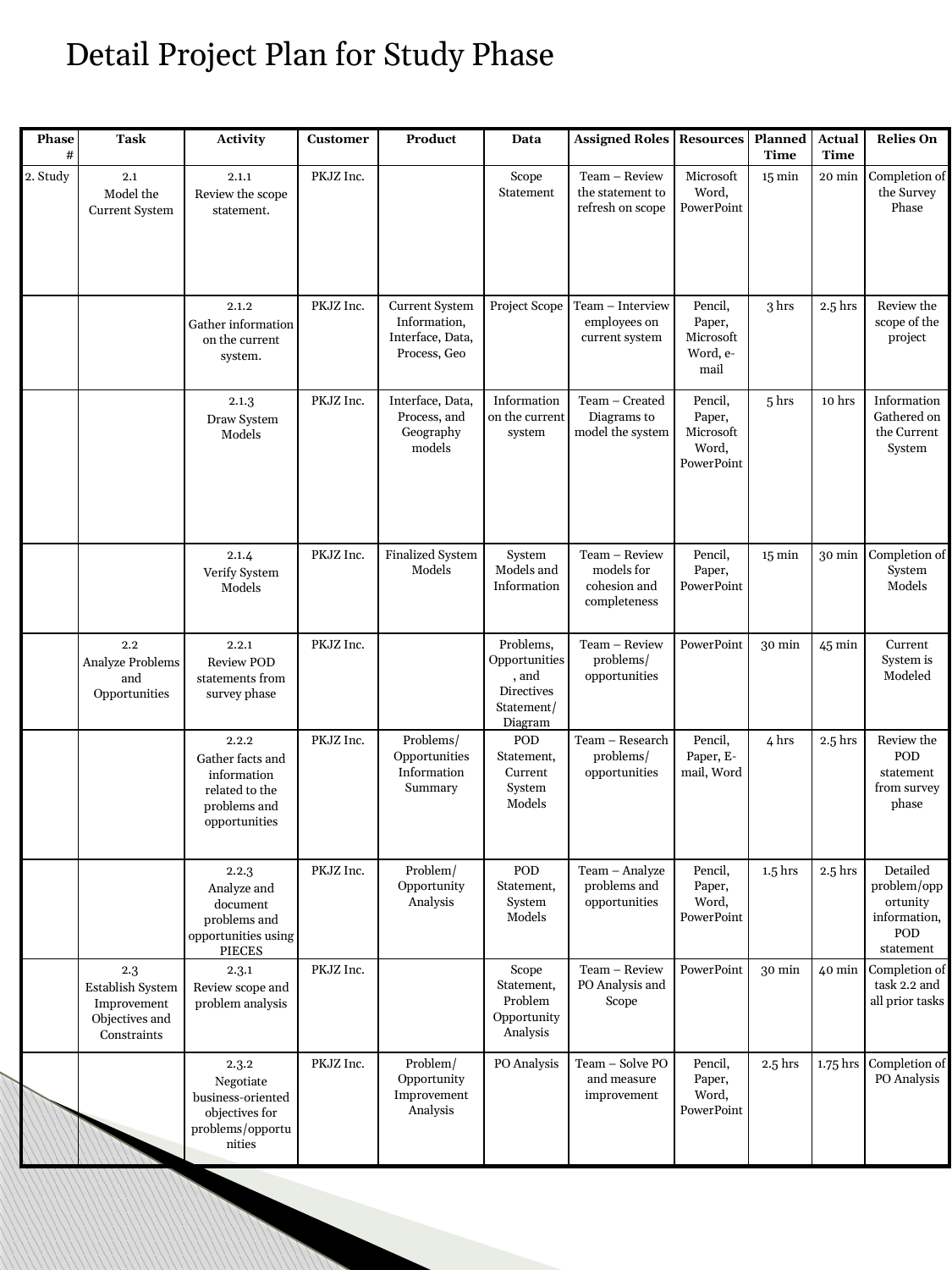

Detail Project Plan for Study Phase
| Phase # | Task | Activity | Customer | Product | Data | Assigned Roles | Resources | Planned Time | Actual Time | Relies On |
| --- | --- | --- | --- | --- | --- | --- | --- | --- | --- | --- |
| 2. Study | 2.1 Model the Current System | 2.1.1 Review the scope statement. | PKJZ Inc. |  | Scope Statement | Team – Review the statement to refresh on scope | Microsoft Word, PowerPoint | 15 min | 20 min | Completion of the Survey Phase |
|  |  | 2.1.2 Gather information on the current system. | PKJZ Inc. | Current System Information, Interface, Data, Process, Geo | Project Scope | Team – Interview employees on current system | Pencil, Paper, Microsoft Word, e-mail | 3 hrs | 2.5 hrs | Review the scope of the project |
|  |  | 2.1.3 Draw System Models | PKJZ Inc. | Interface, Data, Process, and Geography models | Information on the current system | Team – Created Diagrams to model the system | Pencil, Paper, Microsoft Word, PowerPoint | 5 hrs | 10 hrs | Information Gathered on the Current System |
|  |  | 2.1.4 Verify System Models | PKJZ Inc. | Finalized System Models | System Models and Information | Team – Review models for cohesion and completeness | Pencil, Paper, PowerPoint | 15 min | 30 min | Completion of System Models |
|  | 2.2 Analyze Problems and Opportunities | 2.2.1 Review POD statements from survey phase | PKJZ Inc. |  | Problems, Opportunities, and Directives Statement/ Diagram | Team – Review problems/ opportunities | PowerPoint | 30 min | 45 min | Current System is Modeled |
|  |  | 2.2.2 Gather facts and information related to the problems and opportunities | PKJZ Inc. | Problems/ Opportunities Information Summary | POD Statement, Current System Models | Team – Research problems/ opportunities | Pencil, Paper, E-mail, Word | 4 hrs | 2.5 hrs | Review the POD statement from survey phase |
|  |  | 2.2.3 Analyze and document problems and opportunities using PIECES | PKJZ Inc. | Problem/ Opportunity Analysis | POD Statement, System Models | Team – Analyze problems and opportunities | Pencil, Paper, Word, PowerPoint | 1.5 hrs | 2.5 hrs | Detailed problem/opportunity information, POD statement |
|  | 2.3 Establish System Improvement Objectives and Constraints | 2.3.1 Review scope and problem analysis | PKJZ Inc. |  | Scope Statement, Problem Opportunity Analysis | Team – Review PO Analysis and Scope | PowerPoint | 30 min | 40 min | Completion of task 2.2 and all prior tasks |
|  |  | 2.3.2 Negotiate business-oriented objectives for problems/opportunities | PKJZ Inc. | Problem/ Opportunity Improvement Analysis | PO Analysis | Team – Solve PO and measure improvement | Pencil, Paper, Word, PowerPoint | 2.5 hrs | 1.75 hrs | Completion of PO Analysis |